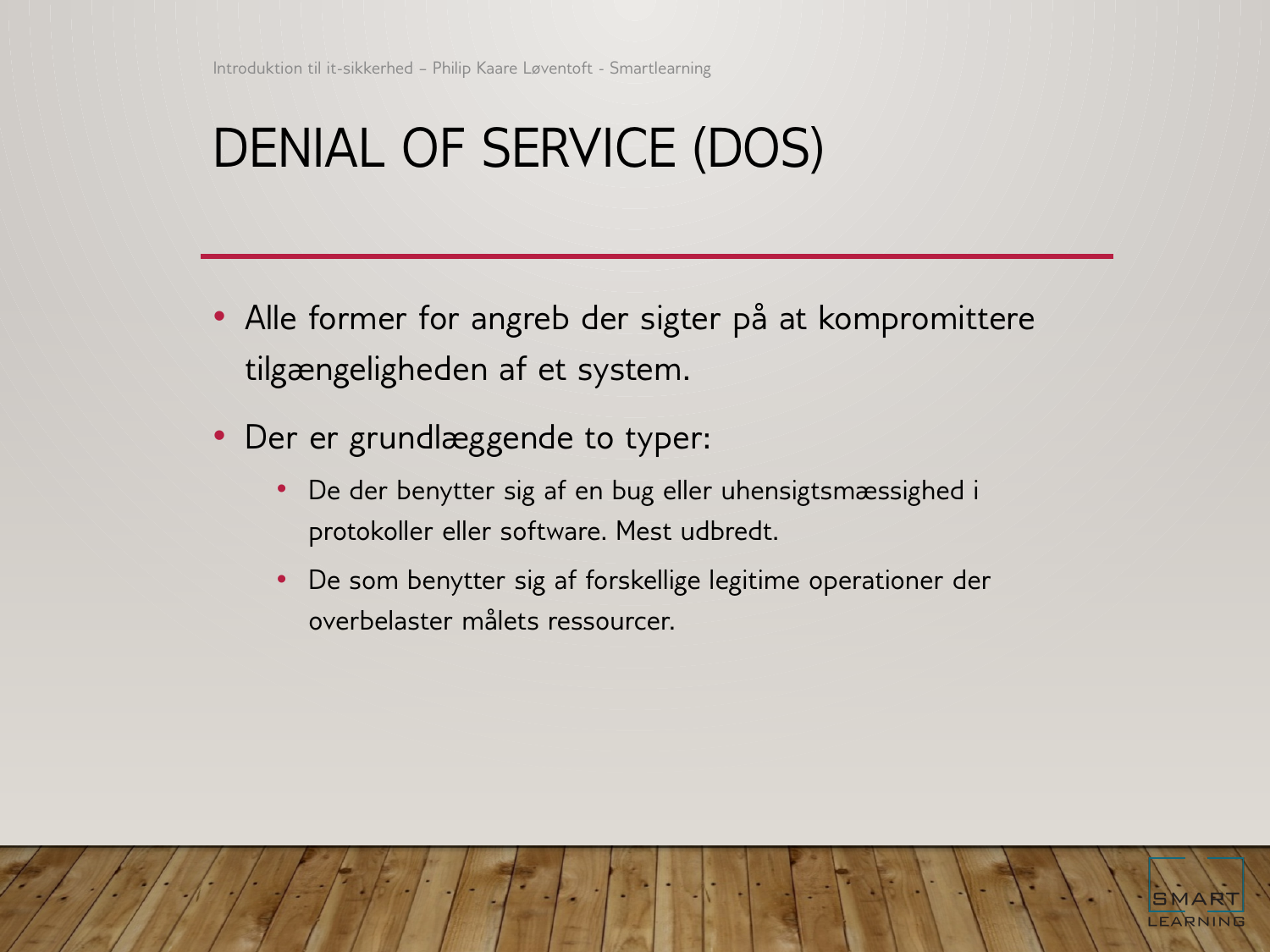

Introduktion til it-sikkerhed – Philip Kaare Løventoft - Smartlearning
# Denial of service (DOS)
Alle former for angreb der sigter på at kompromittere tilgængeligheden af et system.
Der er grundlæggende to typer:
De der benytter sig af en bug eller uhensigtsmæssighed i protokoller eller software. Mest udbredt.
De som benytter sig af forskellige legitime operationer der overbelaster målets ressourcer.